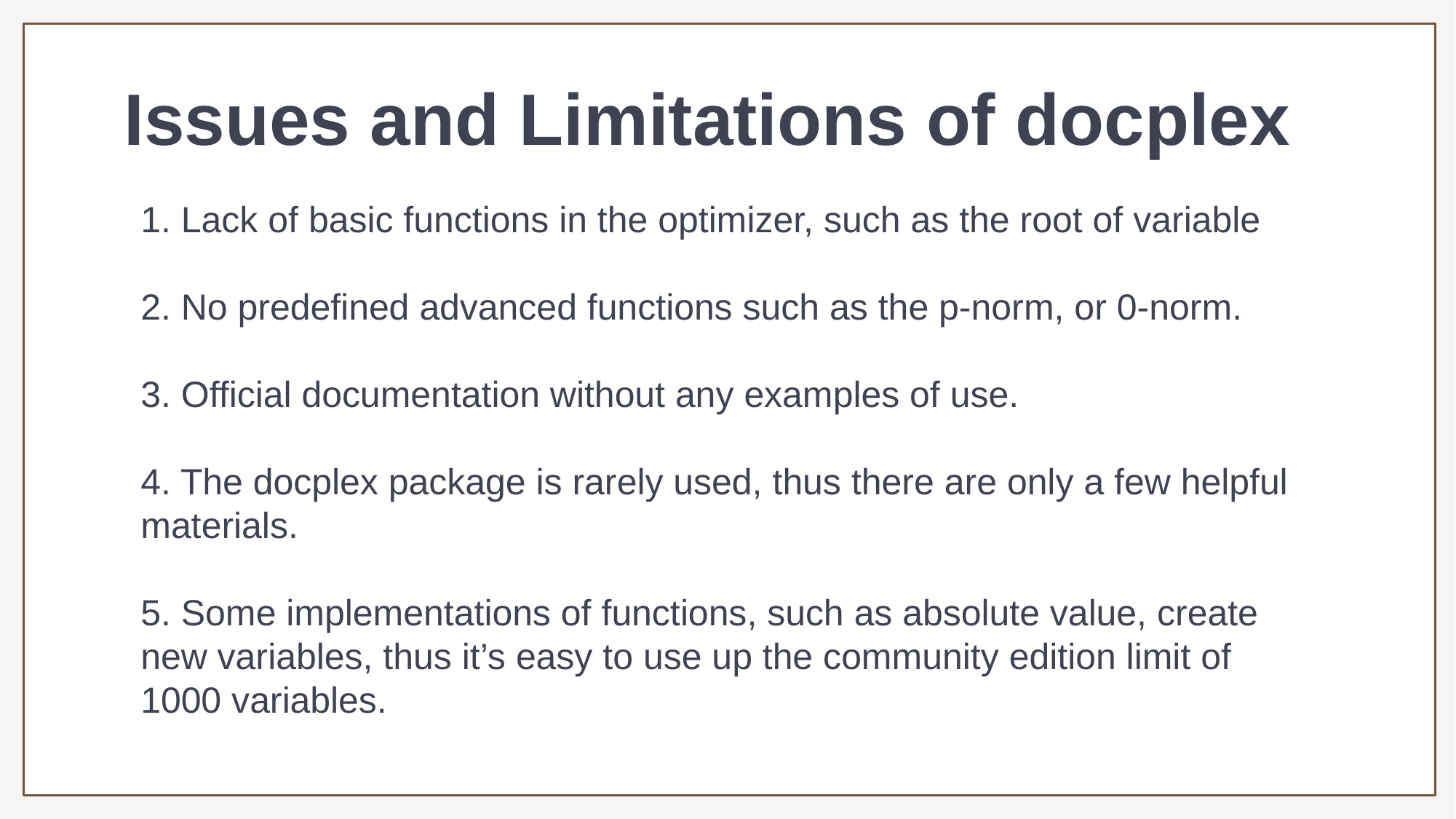

Issues and Limitations of docplex
1. Lack of basic functions in the optimizer, such as the root of variable

2. No predefined advanced functions such as the p-norm, or 0-norm.

3. Official documentation without any examples of use.

4. The docplex package is rarely used, thus there are only a few helpful materials.

5. Some implementations of functions, such as absolute value, create new variables, thus it’s easy to use up the community edition limit of 1000 variables.